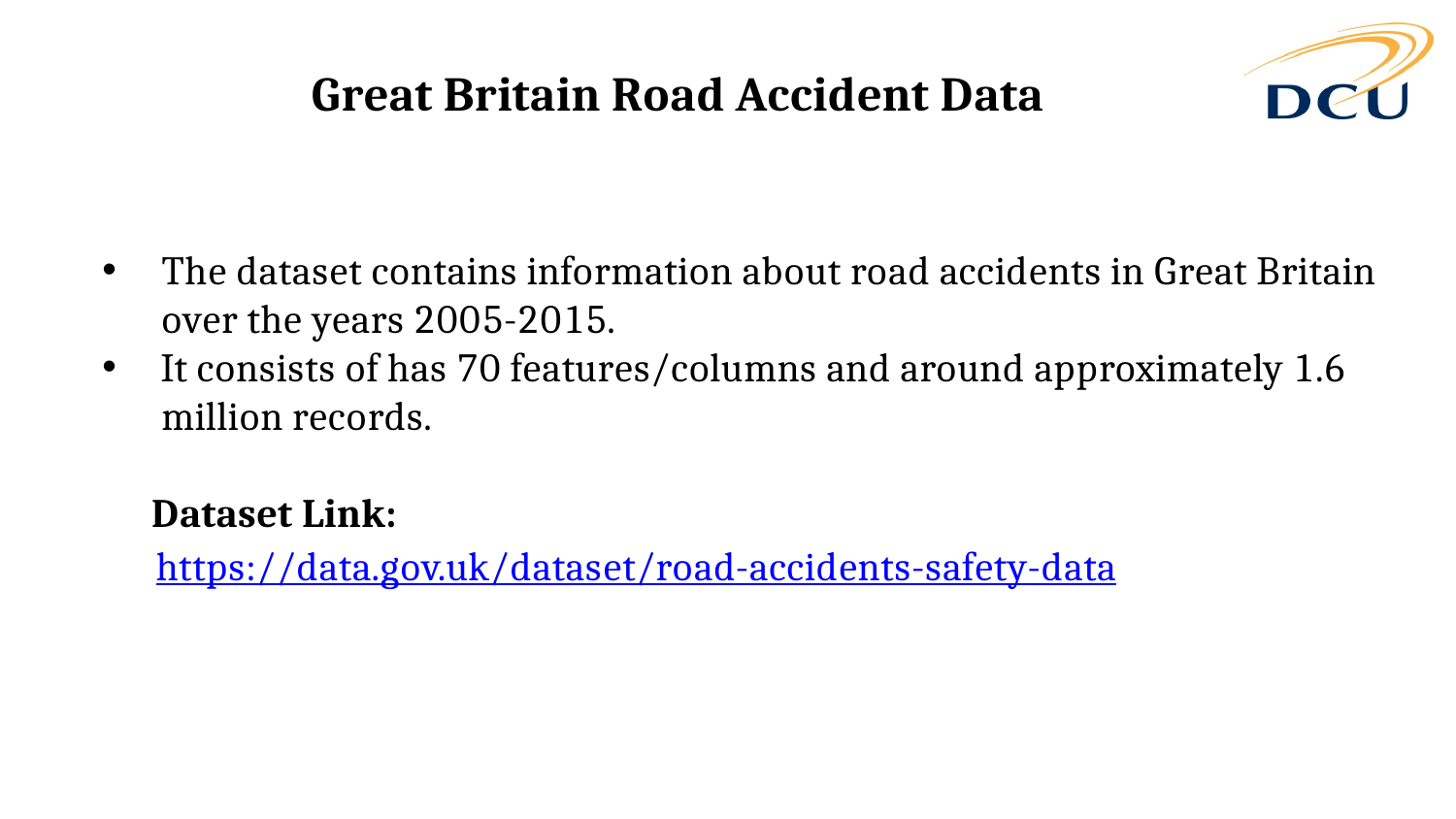

# Great Britain Road Accident Data

The dataset contains information about road accidents in Great Britain over the years 2005-2015.
It consists of has 70 features/columns and around approximately 1.6 million records.

       Dataset Link:
       https://data.gov.uk/dataset/road-accidents-safety-data